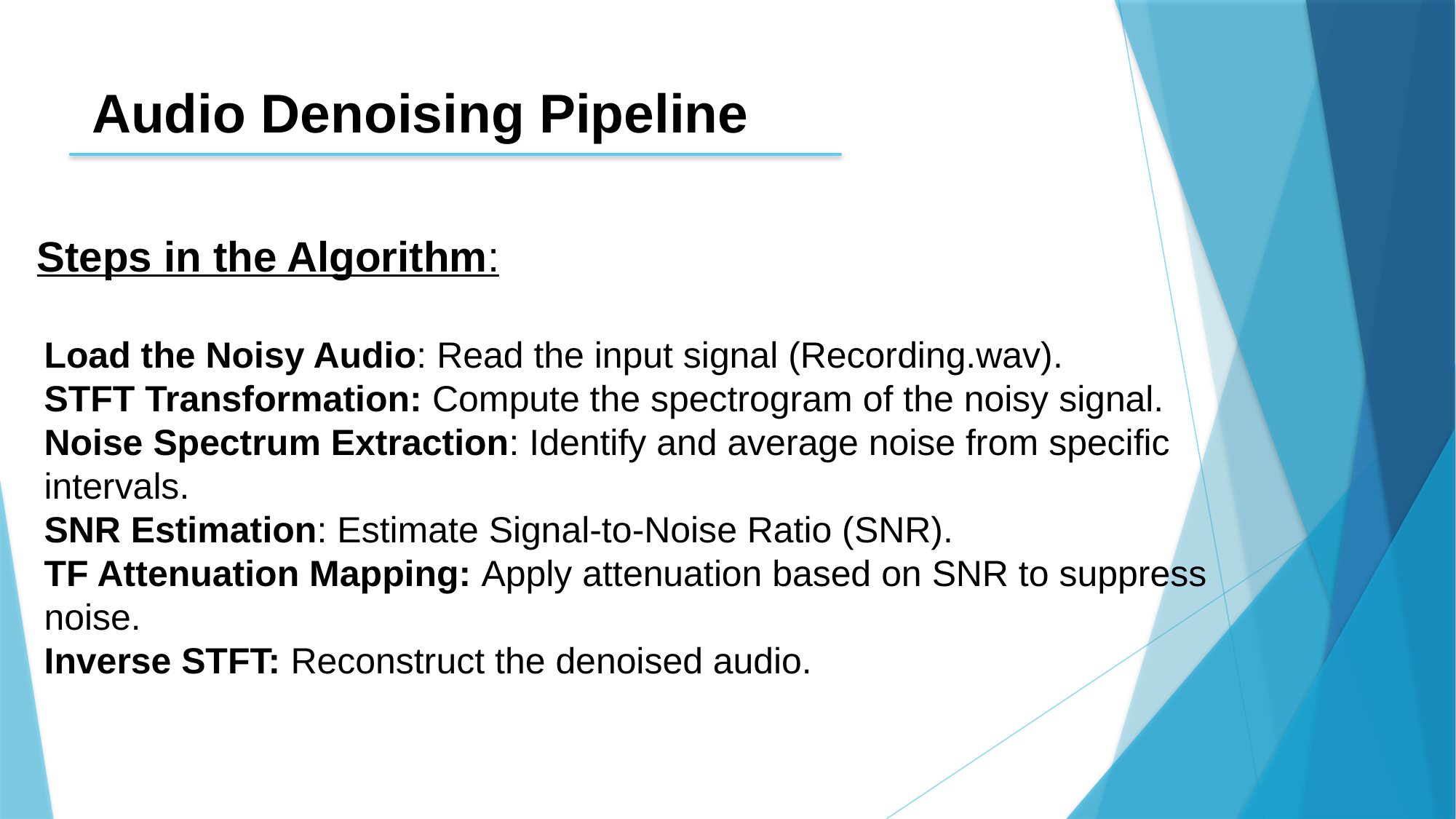

# Audio Denoising Pipeline
    Steps in the Algorithm:

Load the Noisy Audio: Read the input signal (Recording.wav).
STFT Transformation: Compute the spectrogram of the noisy signal.
Noise Spectrum Extraction: Identify and average noise from specific intervals.
SNR Estimation: Estimate Signal-to-Noise Ratio (SNR).
TF Attenuation Mapping: Apply attenuation based on SNR to suppress noise.
Inverse STFT: Reconstruct the denoised audio.